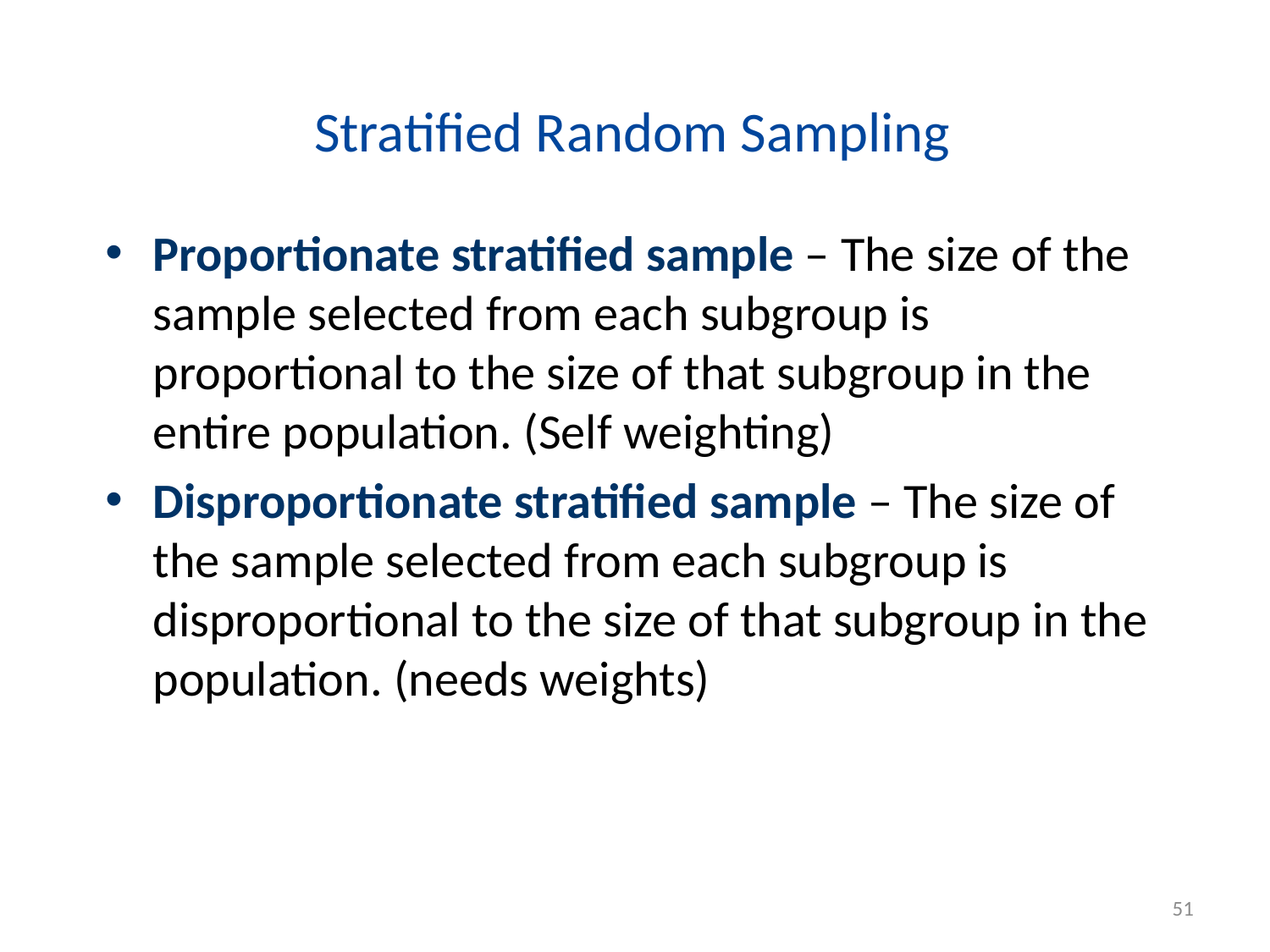

# Stratified Random Sampling
Proportionate stratified sample – The size of the sample selected from each subgroup is proportional to the size of that subgroup in the entire population. (Self weighting)
Disproportionate stratified sample – The size of the sample selected from each subgroup is disproportional to the size of that subgroup in the population. (needs weights)

51